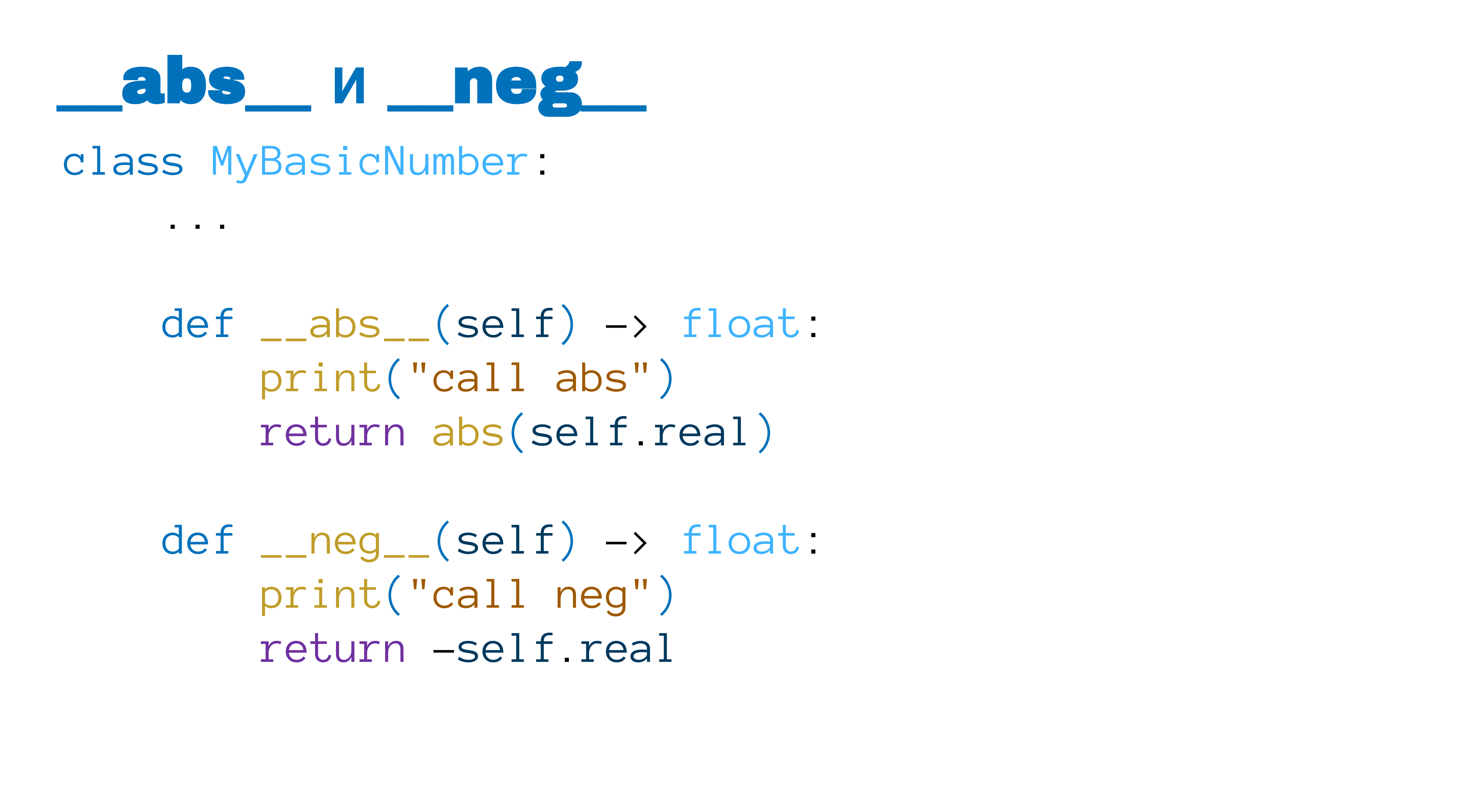

# __abs__ и __neg__
class MyBasicNumber:
    ...

    def __abs__(self) -> float:
        print("call abs")
        return abs(self.real)

    def __neg__(self) -> float:
        print("call neg")
        return -self.real
25